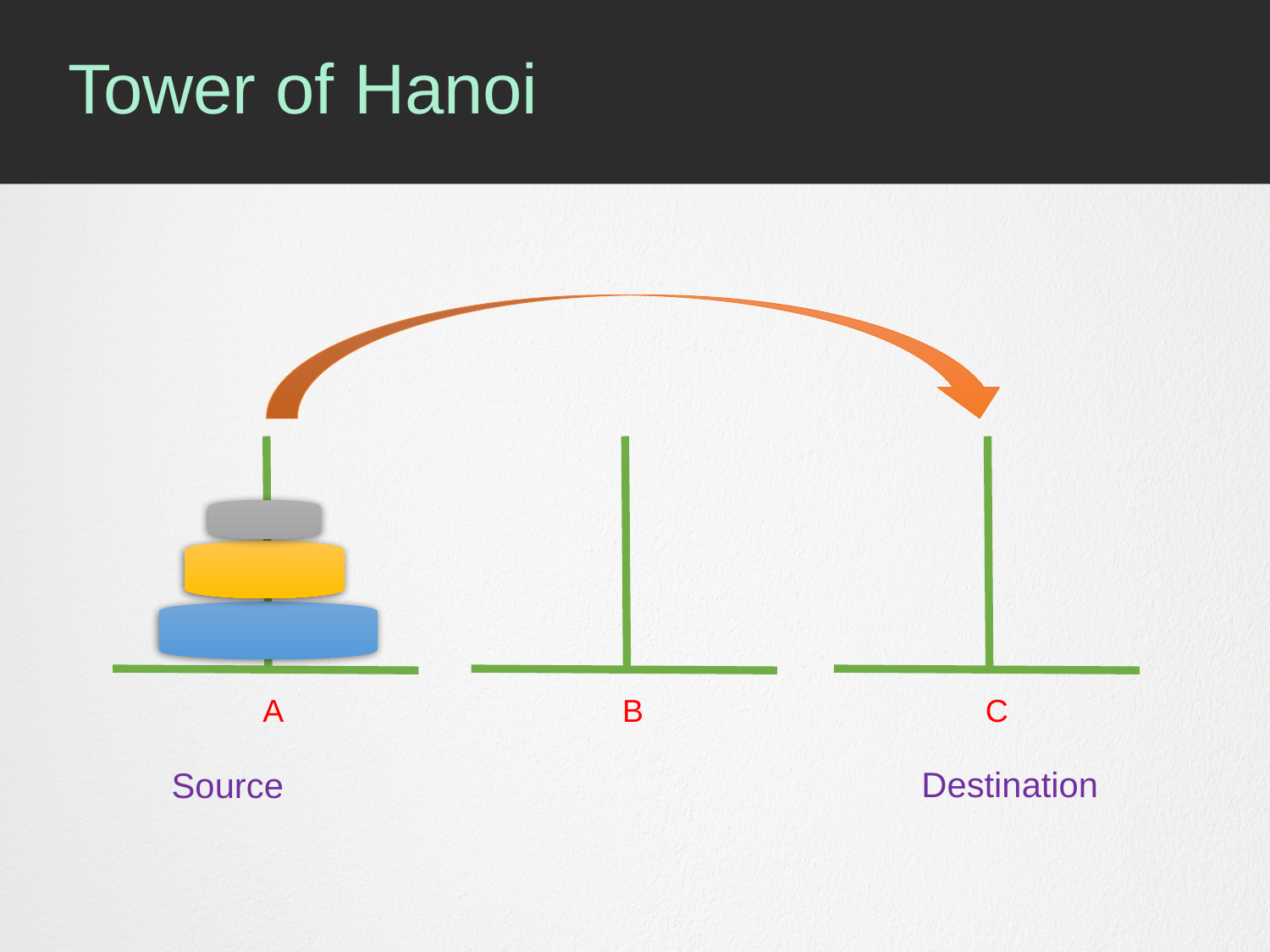

# Tower of Hanoi

A
B
C
Destination
Source